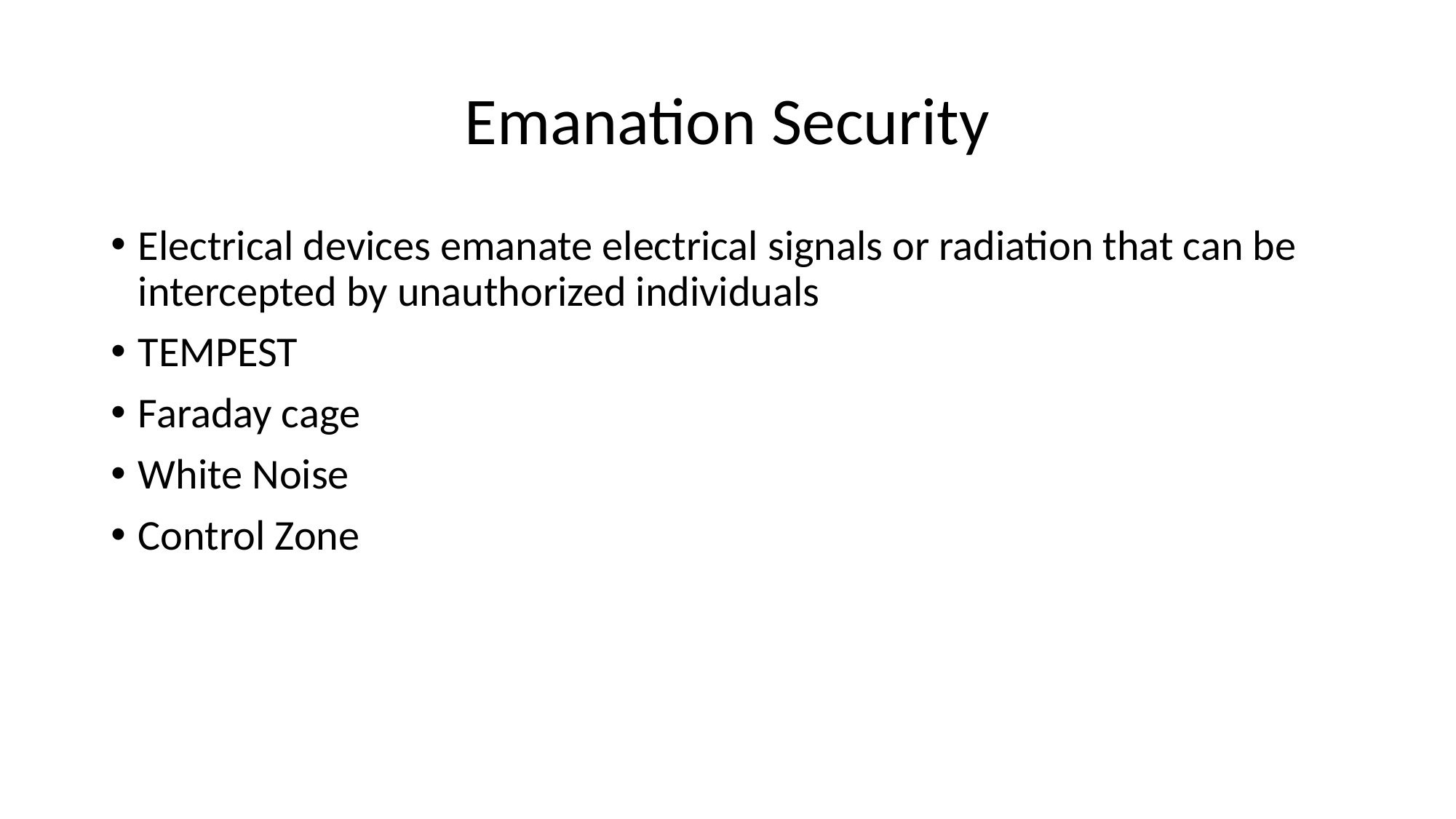

# Emanation Security
Electrical devices emanate electrical signals or radiation that can be intercepted by unauthorized individuals
TEMPEST
Faraday cage
White Noise
Control Zone